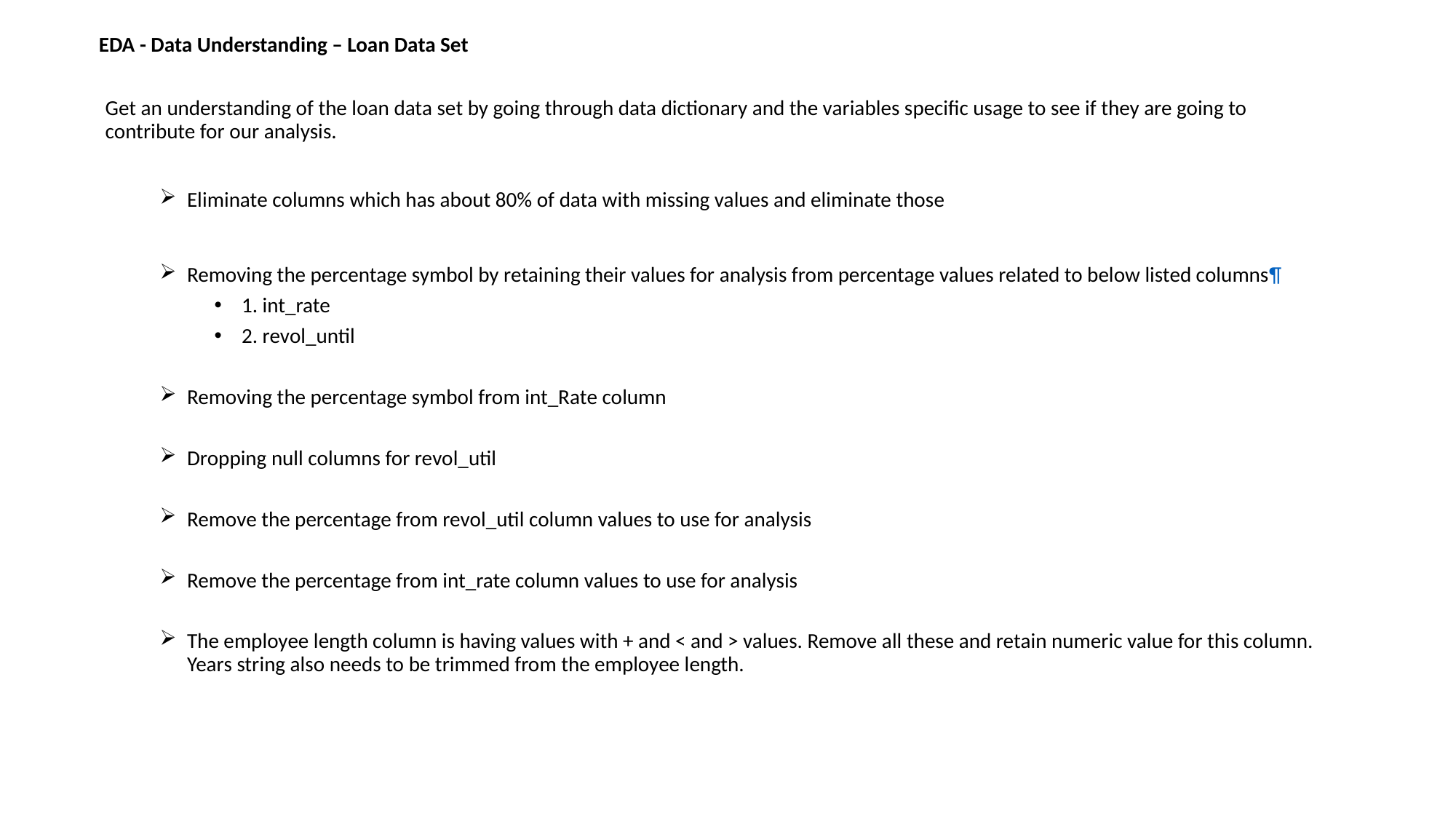

# EDA - Data Understanding – Loan Data Set
Get an understanding of the loan data set by going through data dictionary and the variables specific usage to see if they are going to contribute for our analysis.

Eliminate columns which has about 80% of data with missing values and eliminate those

Removing the percentage symbol by retaining their values for analysis from percentage values related to below listed columns¶
1. int_rate
2. revol_until

Removing the percentage symbol from int_Rate column

Dropping null columns for revol_util

Remove the percentage from revol_util column values to use for analysis

Remove the percentage from int_rate column values to use for analysis

The employee length column is having values with + and < and > values. Remove all these and retain numeric value for this column. Years string also needs to be trimmed from the employee length.